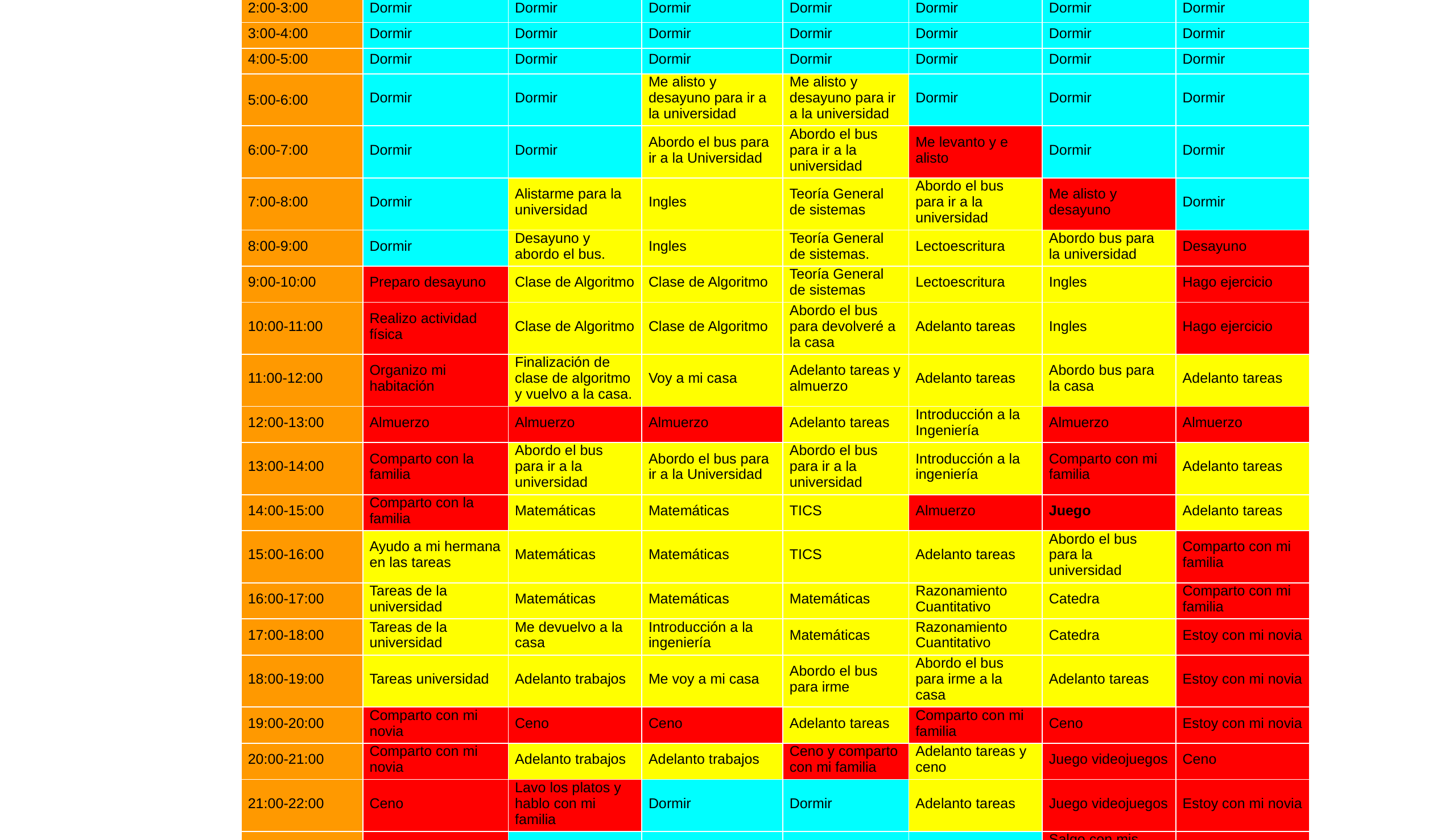

| Hora | Domingo | Lunes | Martes | Miércoles | Jueves | Viernes | Sábado |
| --- | --- | --- | --- | --- | --- | --- | --- |
| 00:00-1:00 | Dormir | Dormir | Dormir | Dormir | Dormir | Dormir | Llego a la casa |
| 1:00-2:00 | Dormir | Dormir | Dormir | Dormir | Dormir | Dormir | Dormir |
| 2:00-3:00 | Dormir | Dormir | Dormir | Dormir | Dormir | Dormir | Dormir |
| 3:00-4:00 | Dormir | Dormir | Dormir | Dormir | Dormir | Dormir | Dormir |
| 4:00-5:00 | Dormir | Dormir | Dormir | Dormir | Dormir | Dormir | Dormir |
| 5:00-6:00 | Dormir | Dormir | Me alisto y desayuno para ir a la universidad | Me alisto y desayuno para ir a la universidad | Dormir | Dormir | Dormir |
| 6:00-7:00 | Dormir | Dormir | Abordo el bus para ir a la Universidad | Abordo el bus para ir a la universidad | Me levanto y e alisto | Dormir | Dormir |
| 7:00-8:00 | Dormir | Alistarme para la universidad | Ingles | Teoría General de sistemas | Abordo el bus para ir a la universidad | Me alisto y desayuno | Dormir |
| 8:00-9:00 | Dormir | Desayuno y abordo el bus. | Ingles | Teoría General de sistemas. | Lectoescritura | Abordo bus para la universidad | Desayuno |
| 9:00-10:00 | Preparo desayuno | Clase de Algoritmo | Clase de Algoritmo | Teoría General de sistemas | Lectoescritura | Ingles | Hago ejercicio |
| 10:00-11:00 | Realizo actividad física | Clase de Algoritmo | Clase de Algoritmo | Abordo el bus para devolveré a la casa | Adelanto tareas | Ingles | Hago ejercicio |
| 11:00-12:00 | Organizo mi habitación | Finalización de clase de algoritmo y vuelvo a la casa. | Voy a mi casa | Adelanto tareas y almuerzo | Adelanto tareas | Abordo bus para la casa | Adelanto tareas |
| 12:00-13:00 | Almuerzo | Almuerzo | Almuerzo | Adelanto tareas | Introducción a la Ingeniería | Almuerzo | Almuerzo |
| 13:00-14:00 | Comparto con la familia | Abordo el bus para ir a la universidad | Abordo el bus para ir a la Universidad | Abordo el bus para ir a la universidad | Introducción a la ingeniería | Comparto con mi familia | Adelanto tareas |
| 14:00-15:00 | Comparto con la familia | Matemáticas | Matemáticas | TICS | Almuerzo | Juego | Adelanto tareas |
| 15:00-16:00 | Ayudo a mi hermana en las tareas | Matemáticas | Matemáticas | TICS | Adelanto tareas | Abordo el bus para la universidad | Comparto con mi familia |
| 16:00-17:00 | Tareas de la universidad | Matemáticas | Matemáticas | Matemáticas | Razonamiento Cuantitativo | Catedra | Comparto con mi familia |
| 17:00-18:00 | Tareas de la universidad | Me devuelvo a la casa | Introducción a la ingeniería | Matemáticas | Razonamiento Cuantitativo | Catedra | Estoy con mi novia |
| 18:00-19:00 | Tareas universidad | Adelanto trabajos | Me voy a mi casa | Abordo el bus para irme | Abordo el bus para irme a la casa | Adelanto tareas | Estoy con mi novia |
| 19:00-20:00 | Comparto con mi novia | Ceno | Ceno | Adelanto tareas | Comparto con mi familia | Ceno | Estoy con mi novia |
| 20:00-21:00 | Comparto con mi novia | Adelanto trabajos | Adelanto trabajos | Ceno y comparto con mi familia | Adelanto tareas y ceno | Juego videojuegos | Ceno |
| 21:00-22:00 | Ceno | Lavo los platos y hablo con mi familia | Dormir | Dormir | Adelanto tareas | Juego videojuegos | Estoy con mi novia |
| 22:00-23:00 | Lavo los platos | Dormir | Dormir | Dormir | Dormir | Salgo con mis amigos | Veo películas |
| 23:00-00:00 | Dormir | Dormir | Dormir | Dormir | Dormir | Salgo con mis amigos | Juego videojuegos |